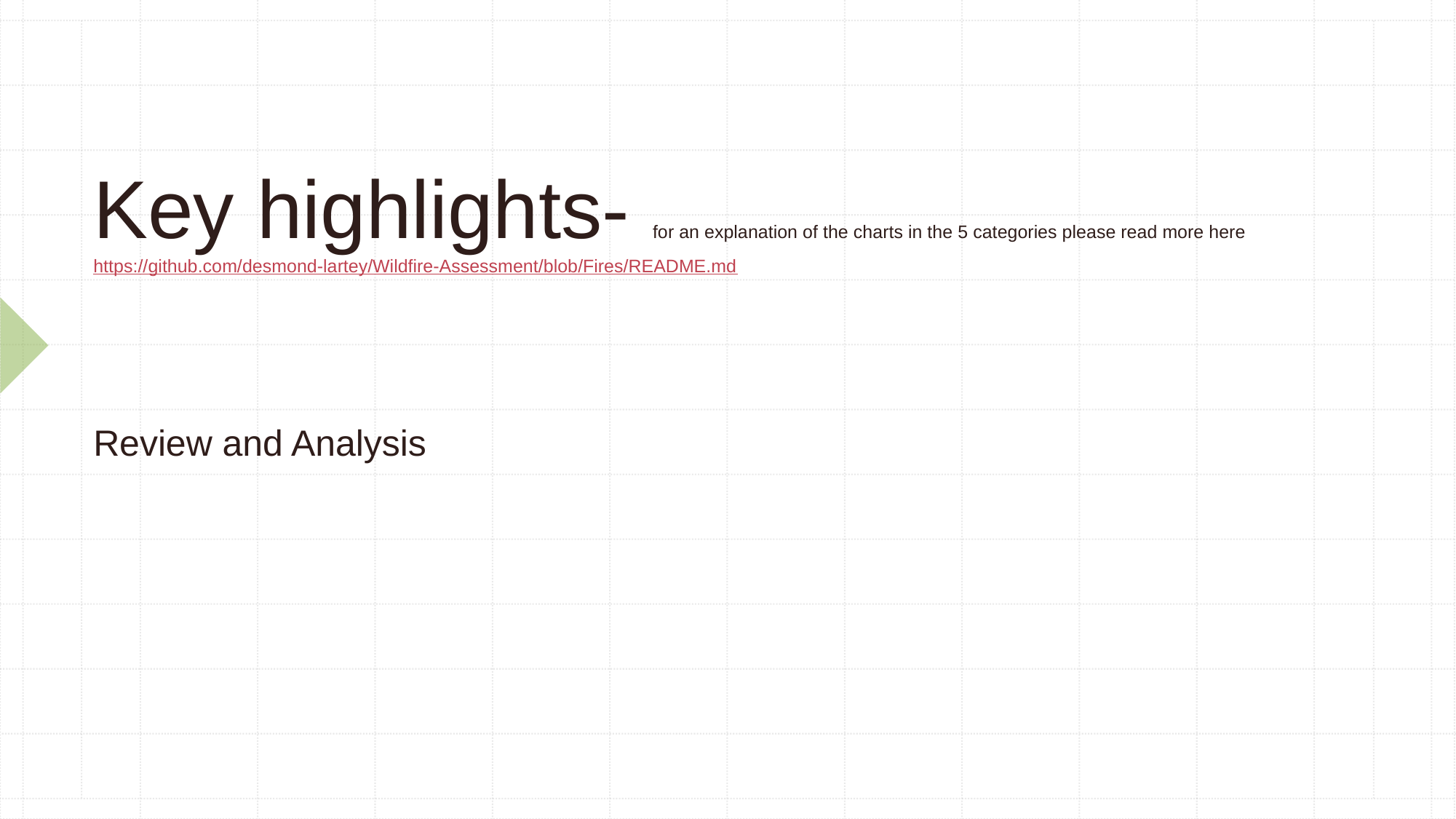

# Key highlights- for an explanation of the charts in the 5 categories please read more here https://github.com/desmond-lartey/Wildfire-Assessment/blob/Fires/README.md
Review and Analysis